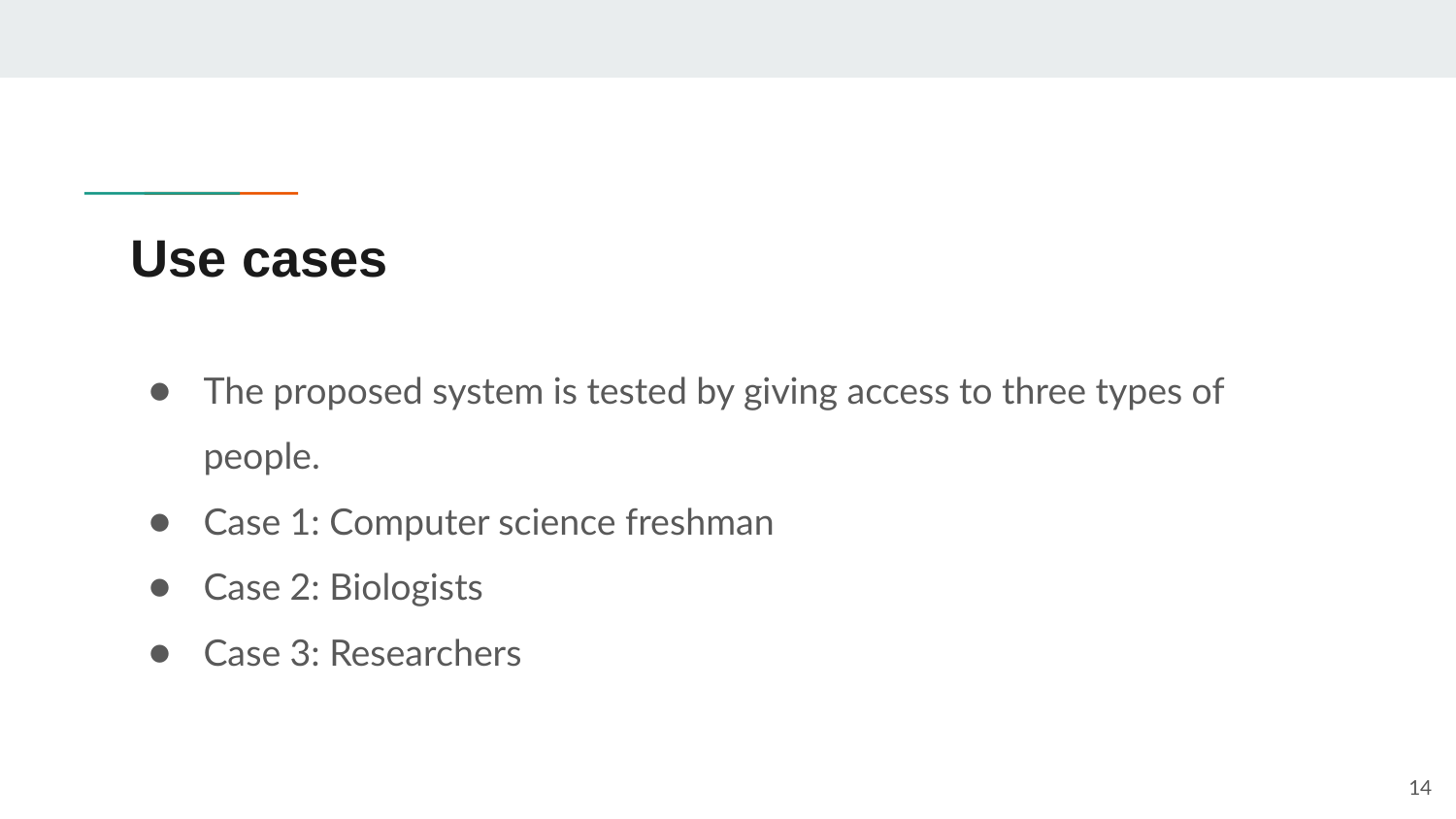

# Use cases
The proposed system is tested by giving access to three types of people.
Case 1: Computer science freshman
Case 2: Biologists
Case 3: Researchers
14